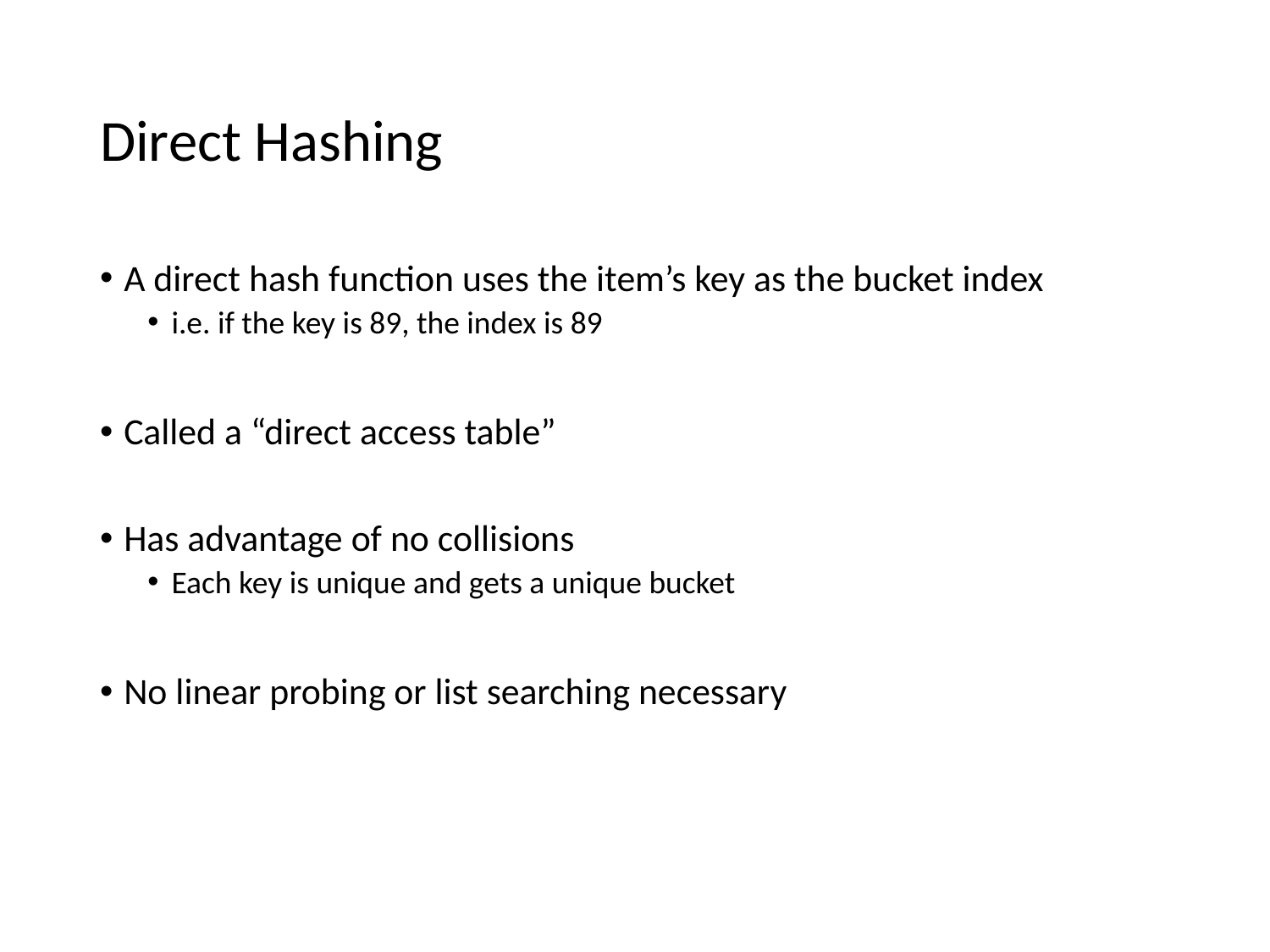

# Direct Hashing
A direct hash function uses the item’s key as the bucket index
i.e. if the key is 89, the index is 89

Called a “direct access table”

Has advantage of no collisions
Each key is unique and gets a unique bucket

No linear probing or list searching necessary